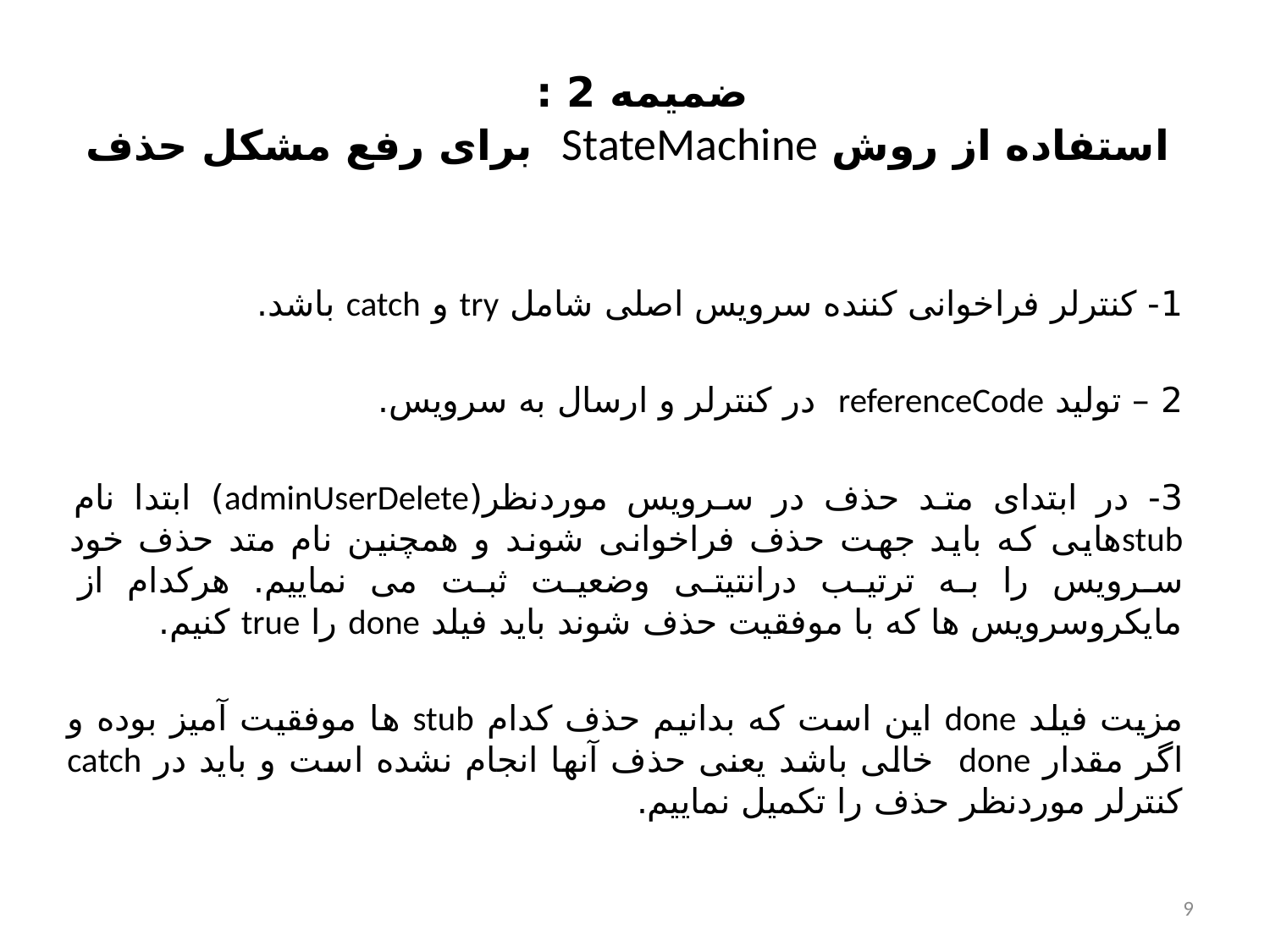

# ضمیمه 2 : استفاده از روش StateMachine  برای رفع مشکل حذف

1- کنترلر فراخوانی کننده سرویس اصلی شامل try و catch باشد.

2 – تولید referenceCode  در کنترلر و ارسال به سرویس.

3- در ابتدای متد حذف در سرویس موردنظر(adminUserDelete) ابتدا نام stubهایی که باید جهت حذف فراخوانی شوند و همچنین نام متد حذف خود سرویس را به ترتیب درانتیتی وضعیت ثبت می نماییم. هرکدام از مایکروسرویس ها که با موفقیت حذف شوند باید فیلد done را true کنیم.

مزیت فیلد done این است که بدانیم حذف کدام stub ها موفقیت آمیز بوده و اگر مقدار done  خالی باشد یعنی حذف آنها انجام نشده است و باید در catch کنترلر موردنظر حذف را تکمیل نماییم.

9